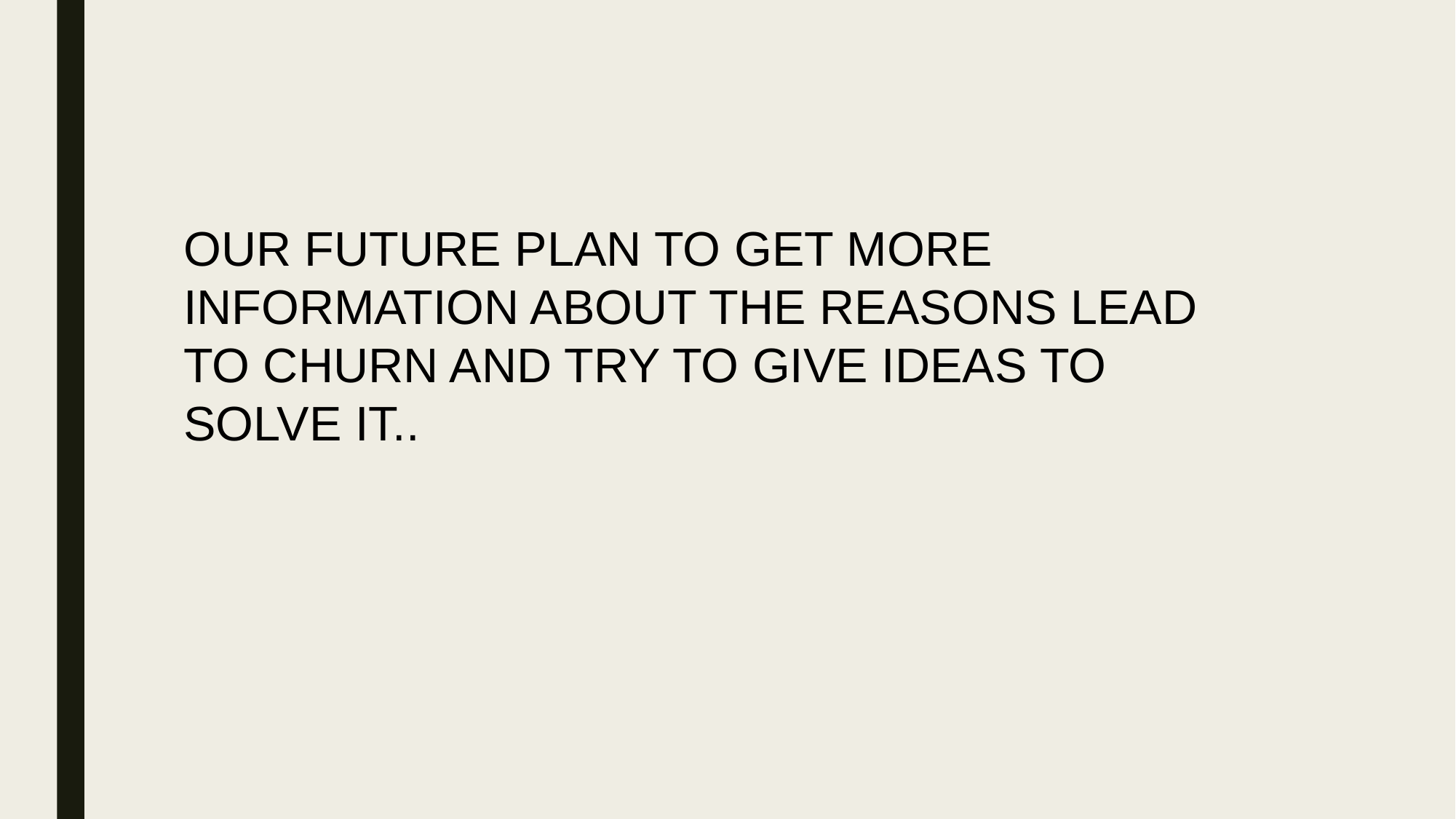

OUR FUTURE PLAN TO GET MORE INFORMATION ABOUT THE REASONS LEAD TO CHURN AND TRY TO GIVE IDEAS TO SOLVE IT..